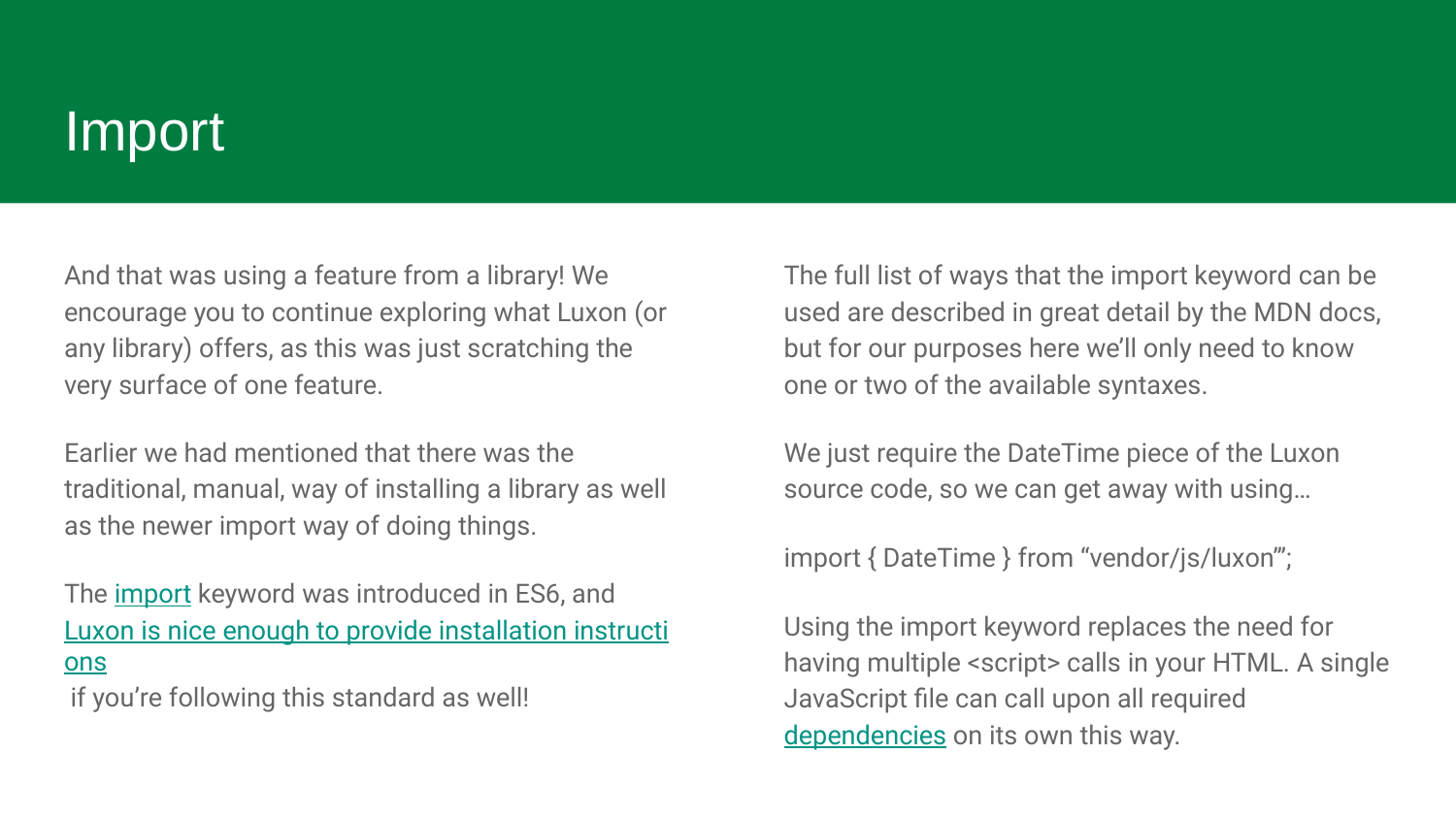

# Import
And that was using a feature from a library! We encourage you to continue exploring what Luxon (or any library) offers, as this was just scratching the very surface of one feature.
Earlier we had mentioned that there was the traditional, manual, way of installing a library as well as the newer import way of doing things.
The import keyword was introduced in ES6, and Luxon is nice enough to provide installation instructions if you’re following this standard as well!
The full list of ways that the import keyword can be used are described in great detail by the MDN docs, but for our purposes here we’ll only need to know one or two of the available syntaxes.
We just require the DateTime piece of the Luxon source code, so we can get away with using…
import { DateTime } from “vendor/js/luxon”’;
Using the import keyword replaces the need for having multiple <script> calls in your HTML. A single JavaScript file can call upon all required dependencies on its own this way.